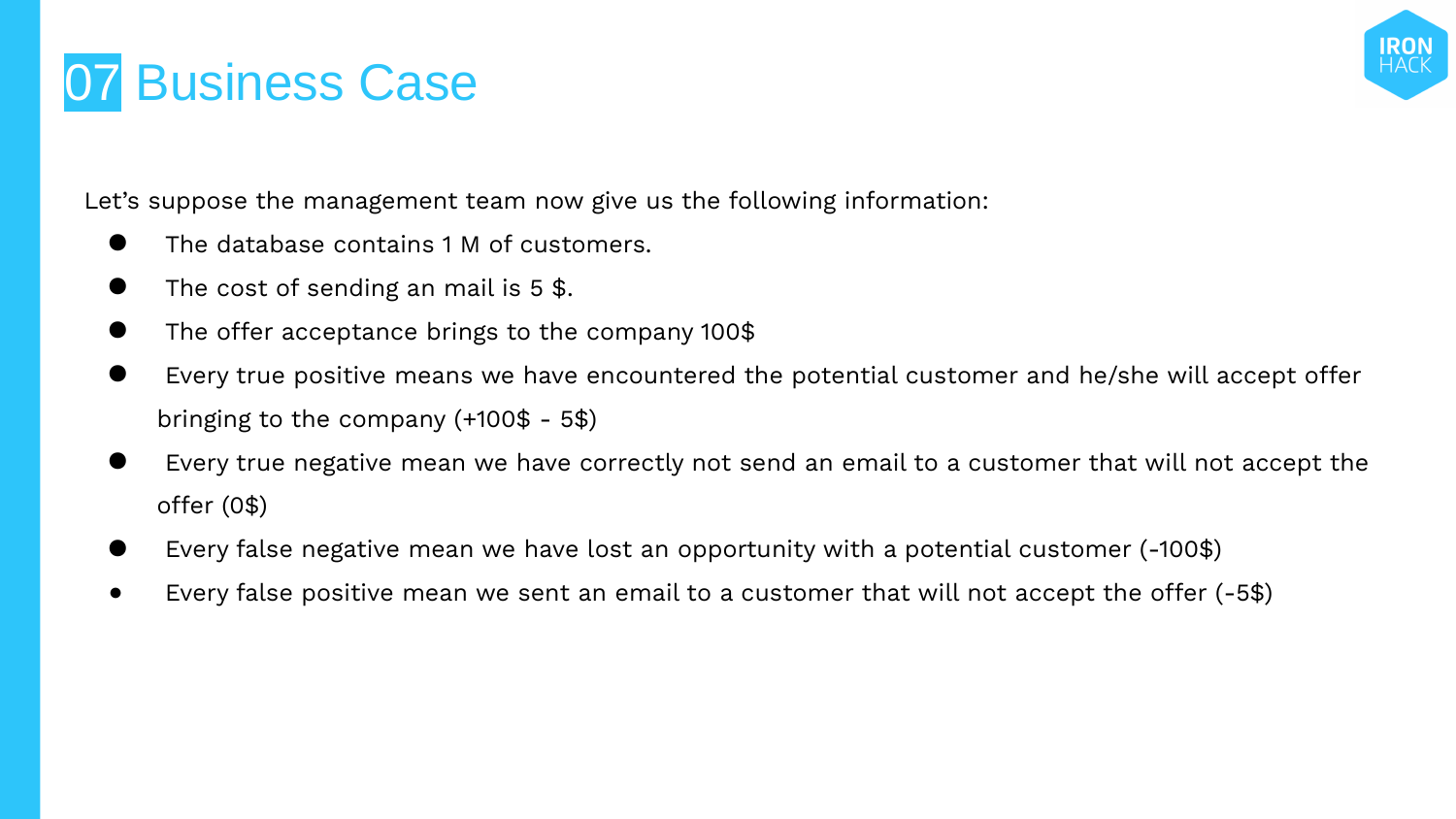

# 07 Business Case
Let’s suppose the management team now give us the following information:
 The database contains 1 M of customers.
 The cost of sending an mail is 5 $.
 The offer acceptance brings to the company 100$
 Every true positive means we have encountered the potential customer and he/she will accept offer bringing to the company (+100$ - 5$)
 Every true negative mean we have correctly not send an email to a customer that will not accept the offer (0$)
 Every false negative mean we have lost an opportunity with a potential customer (-100$)
 Every false positive mean we sent an email to a customer that will not accept the offer (-5$)